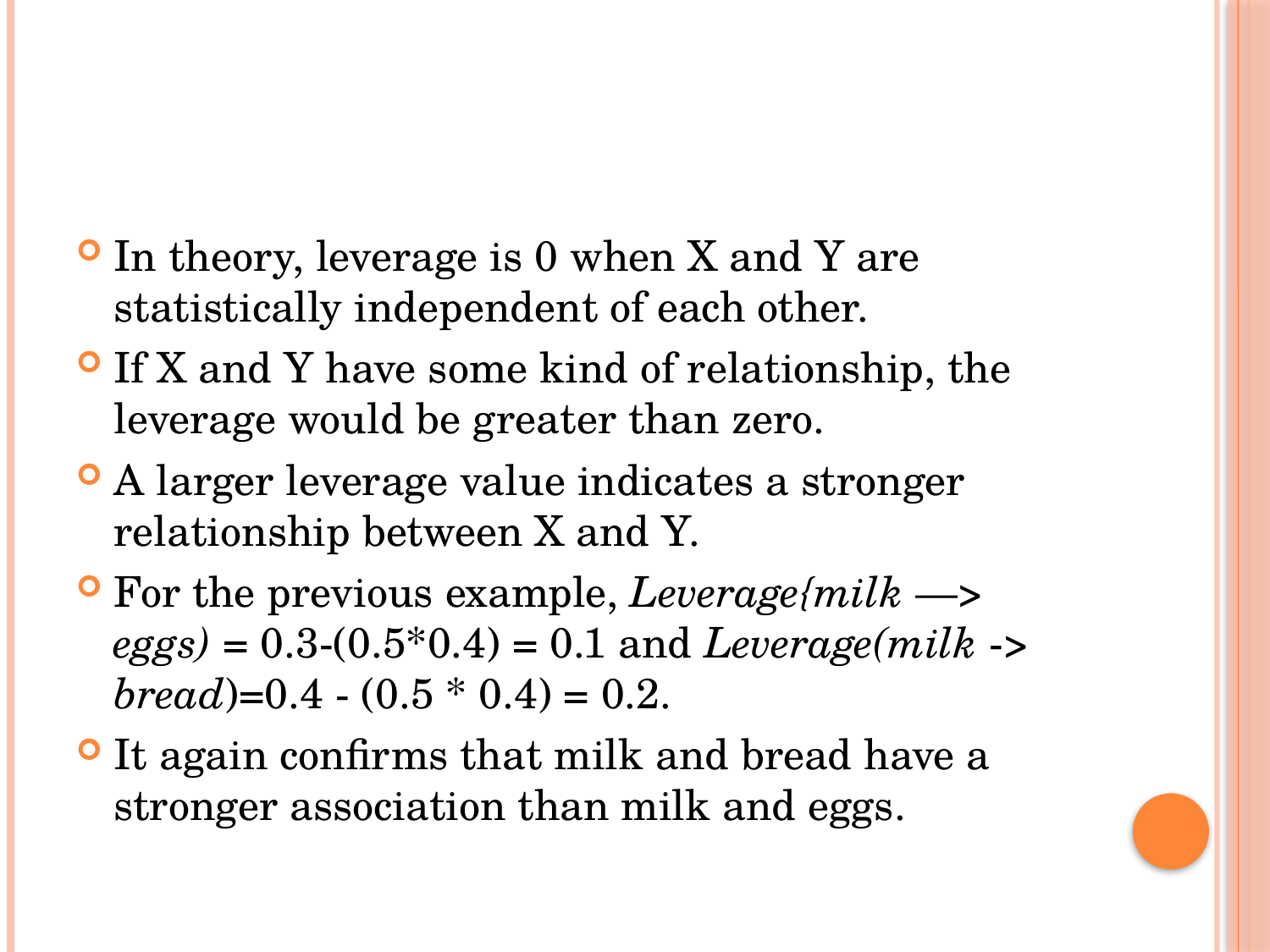

#
In theory, leverage is 0 when X and Y are statistically independent of each other.
If X and Y have some kind of relationship, the leverage would be greater than zero.
A larger leverage value indicates a stronger relationship between X and Y.
For the previous example, Leverage{milk —> eggs) = 0.3-(0.5*0.4) = 0.1 and Leverage(milk -> bread)=0.4 - (0.5 * 0.4) = 0.2.
It again confirms that milk and bread have a stronger association than milk and eggs.